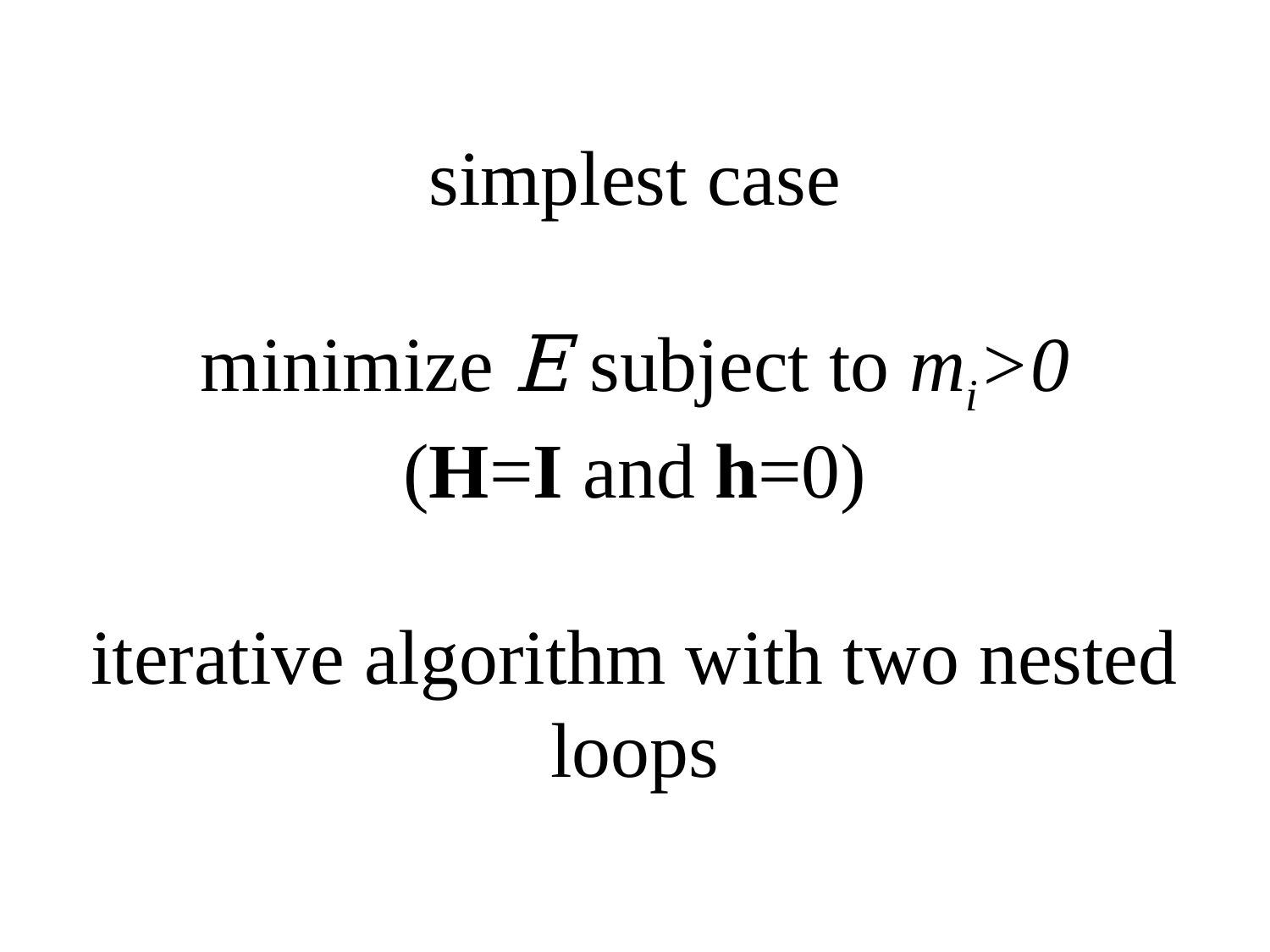

# simplest case minimize E subject to mi>0 (H=I and h=0) iterative algorithm with two nested loops